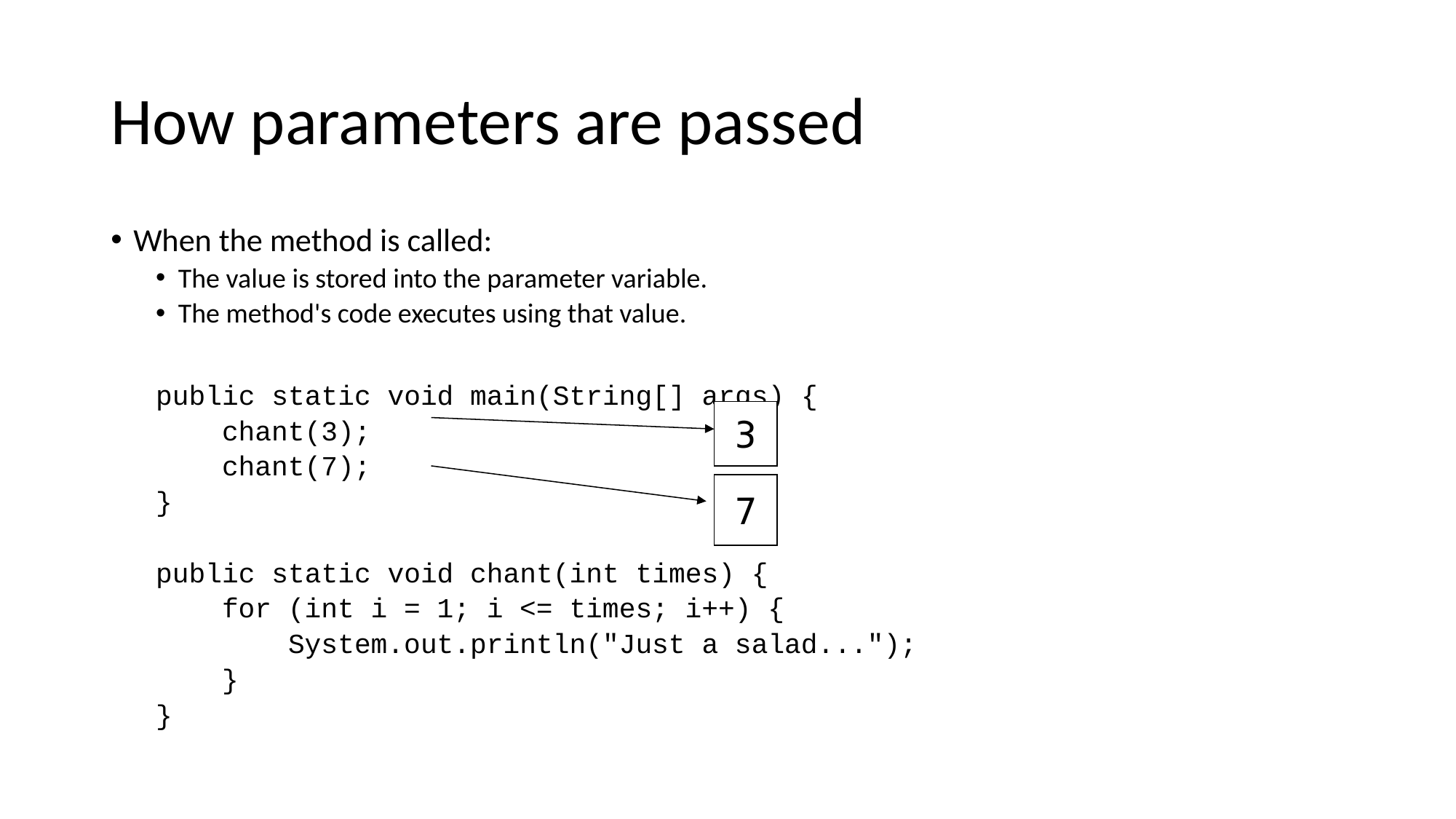

# How parameters are passed
When the method is called:
The value is stored into the parameter variable.
The method's code executes using that value.

public static void main(String[] args) {
    chant(3);
    chant(7);
}

public static void chant(int times) {
    for (int i = 1; i <= times; i++) {
        System.out.println("Just a salad...");
    }
}
3

7